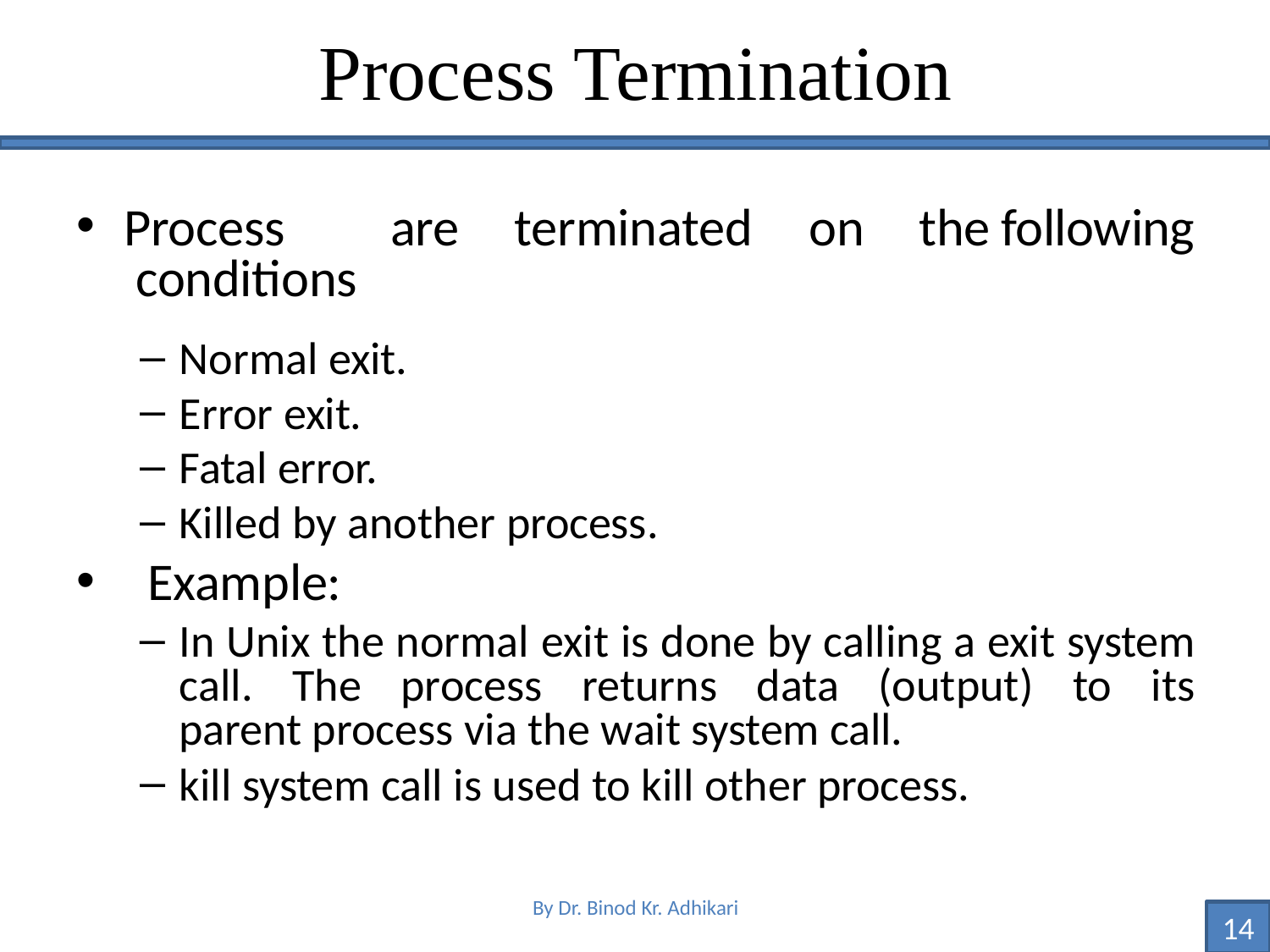

# Process Termination
Process	are	terminated	on	the following  conditions
Normal exit.
Error exit.
Fatal error.
Killed by another process.
Example:
In Unix the normal exit is done by calling a exit system call. The process returns data (output) to its parent process via the wait system call.
kill system call is used to kill other process.
By Dr. Binod Kr. Adhikari